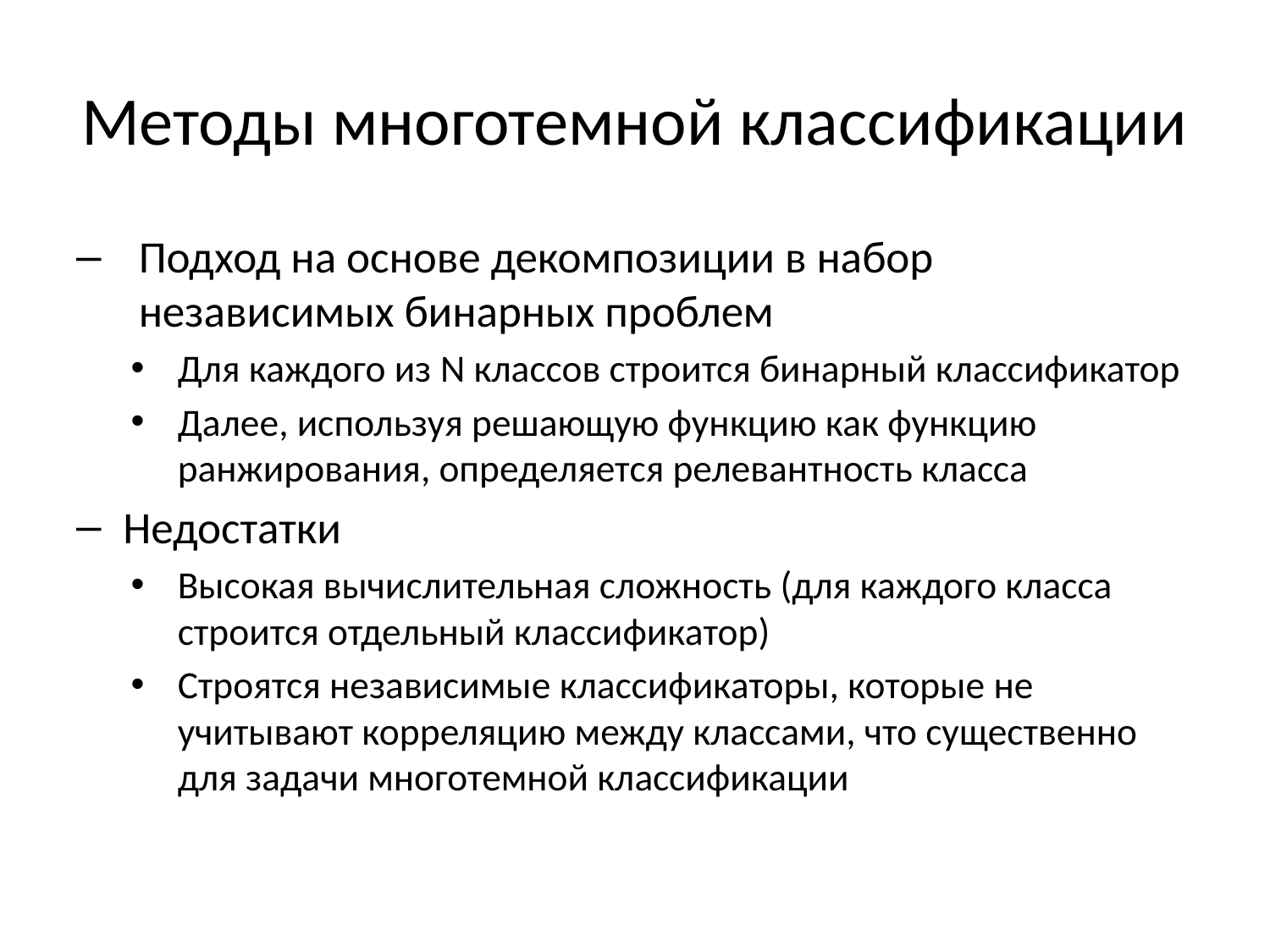

# Методы многотемной классификации
Подход на основе декомпозиции в набор независимых бинарных проблем
Для каждого из N классов строится бинарный классификатор
Далее, используя решающую функцию как функцию ранжирования, определяется релевантность класса
Недостатки
Высокая вычислительная сложность (для каждого класса строится отдельный классификатор)
Строятся независимые классификаторы, которые не учитывают корреляцию между классами, что существенно для задачи многотемной классификации